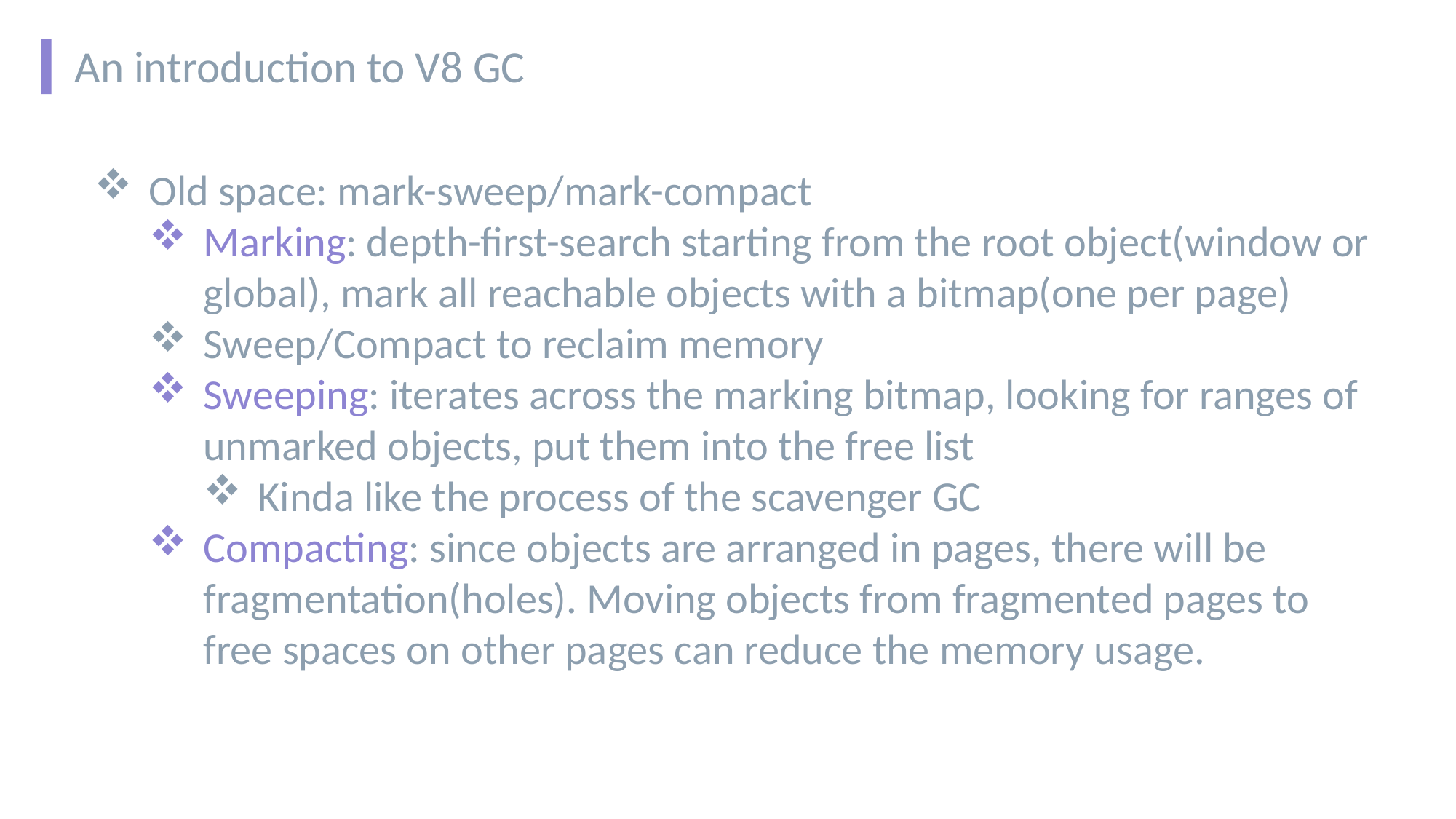

An introduction to V8 GC
Old space: mark-sweep/mark-compact
Marking: depth-first-search starting from the root object(window or global), mark all reachable objects with a bitmap(one per page)
Sweep/Compact to reclaim memory
Sweeping: iterates across the marking bitmap, looking for ranges of unmarked objects, put them into the free list
Kinda like the process of the scavenger GC
Compacting: since objects are arranged in pages, there will be fragmentation(holes). Moving objects from fragmented pages to free spaces on other pages can reduce the memory usage.